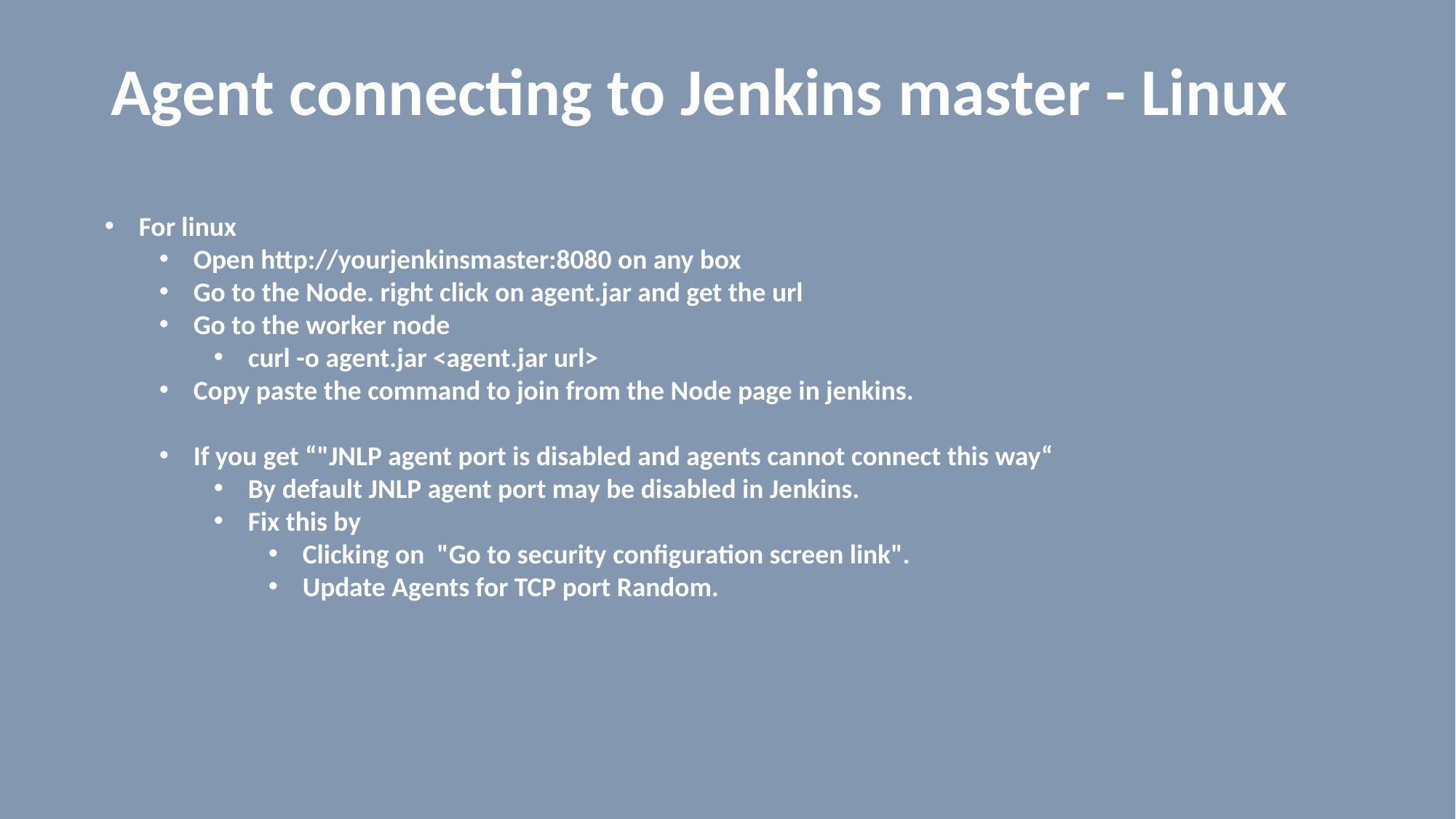

# Agent connecting to Jenkins master - Linux
For linux
Open http://yourjenkinsmaster:8080 on any box
Go to the Node. right click on agent.jar and get the url
Go to the worker node
curl -o agent.jar <agent.jar url>
Copy paste the command to join from the Node page in jenkins.

If you get “"JNLP agent port is disabled and agents cannot connect this way“
By default JNLP agent port may be disabled in Jenkins.
Fix this by
Clicking on  "Go to security configuration screen link".
Update Agents for TCP port Random.